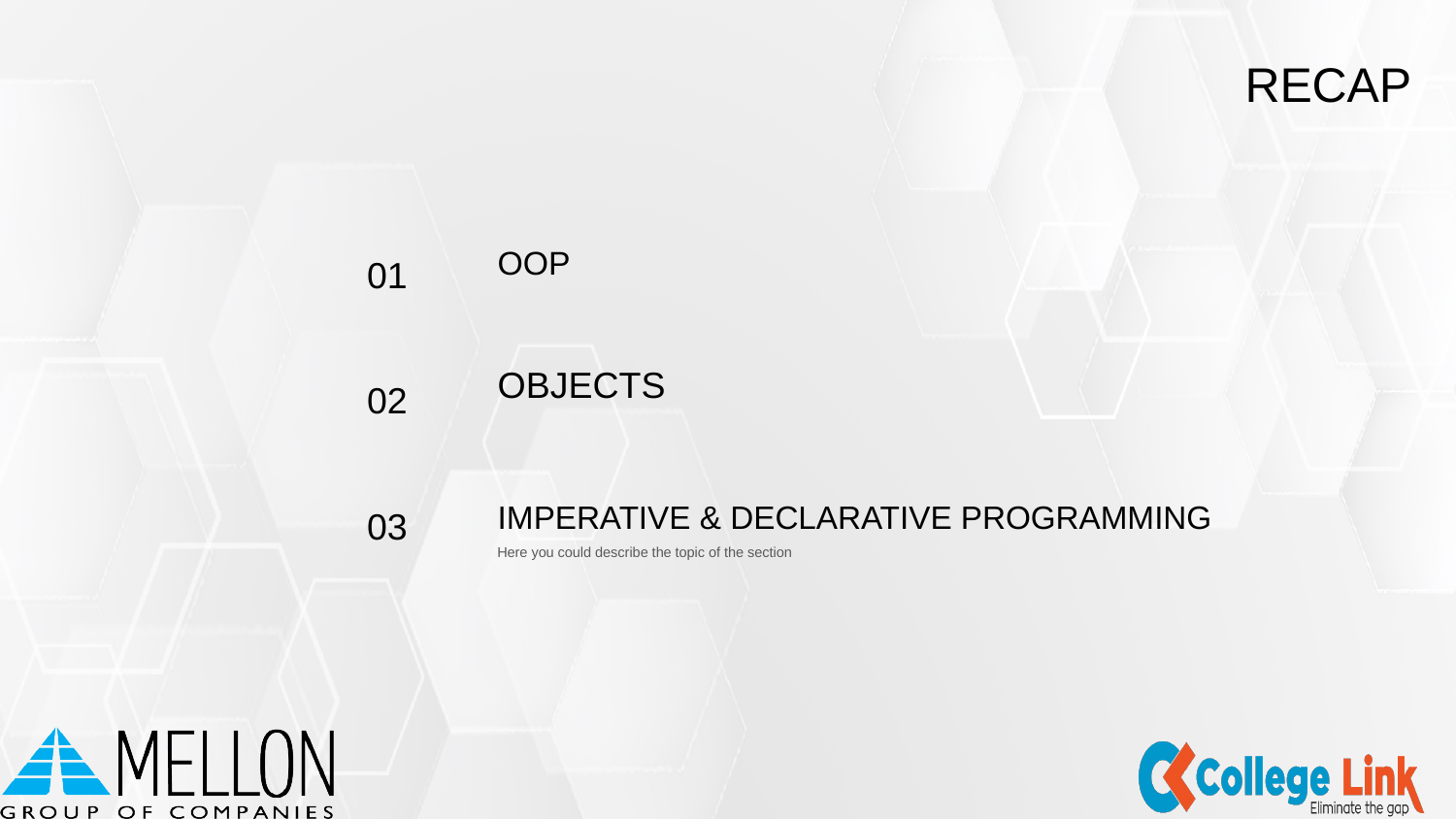

RECAP
OOP
01

OBJECTS
02

IMPERATIVE & DECLARATIVE PROGRAMMING
03
Here you could describe the topic of the section